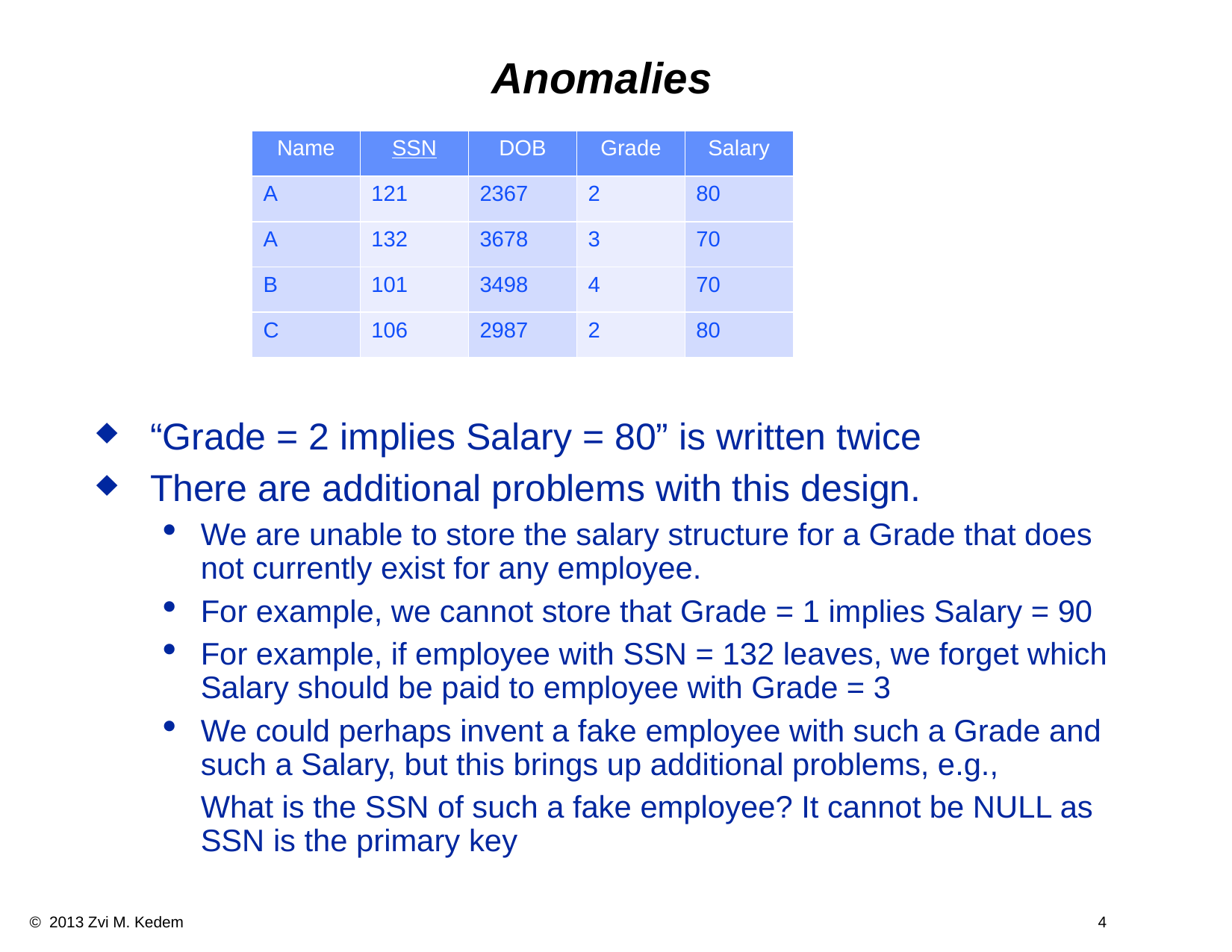

# Anomalies
| Name | SSN | DOB | Grade | Salary |
| --- | --- | --- | --- | --- |
| A | 121 | 2367 | 2 | 80 |
| A | 132 | 3678 | 3 | 70 |
| B | 101 | 3498 | 4 | 70 |
| C | 106 | 2987 | 2 | 80 |

“Grade = 2 implies Salary = 80” is written twice
There are additional problems with this design.
We are unable to store the salary structure for a Grade that does not currently exist for any employee.
For example, we cannot store that Grade = 1 implies Salary = 90
For example, if employee with SSN = 132 leaves, we forget which Salary should be paid to employee with Grade = 3
We could perhaps invent a fake employee with such a Grade and such a Salary, but this brings up additional problems, e.g.,
	What is the SSN of such a fake employee? It cannot be NULL as SSN is the primary key